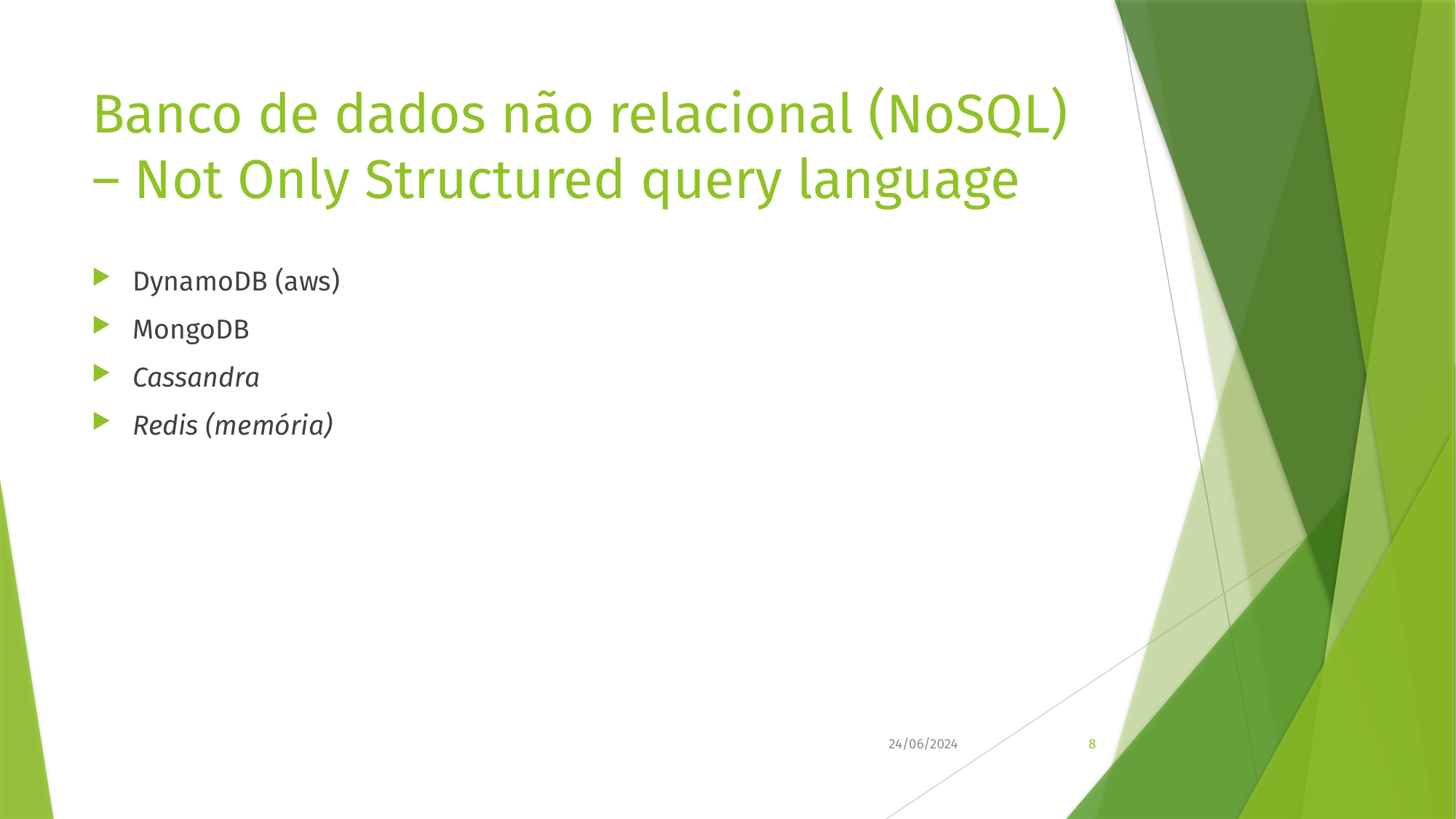

# Banco de dados não relacional (NoSQL) – Not Only Structured query language
DynamoDB (aws)
MongoDB
Cassandra
Redis (memória)

24/06/2024
8